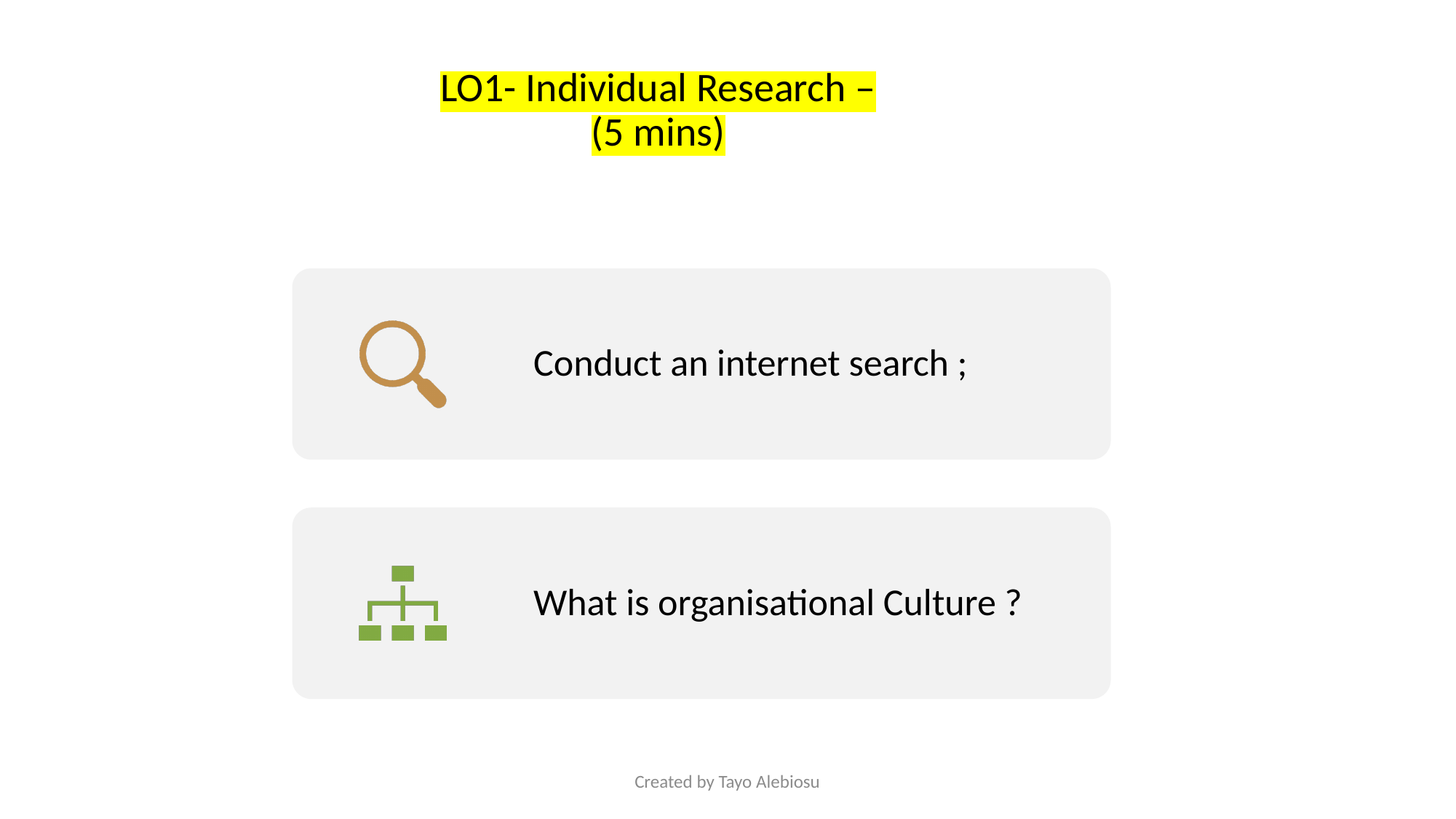

# LO1- Individual Research – (5 mins)
Conduct an internet search ;
What is organisational Culture ?
Created by Tayo Alebiosu